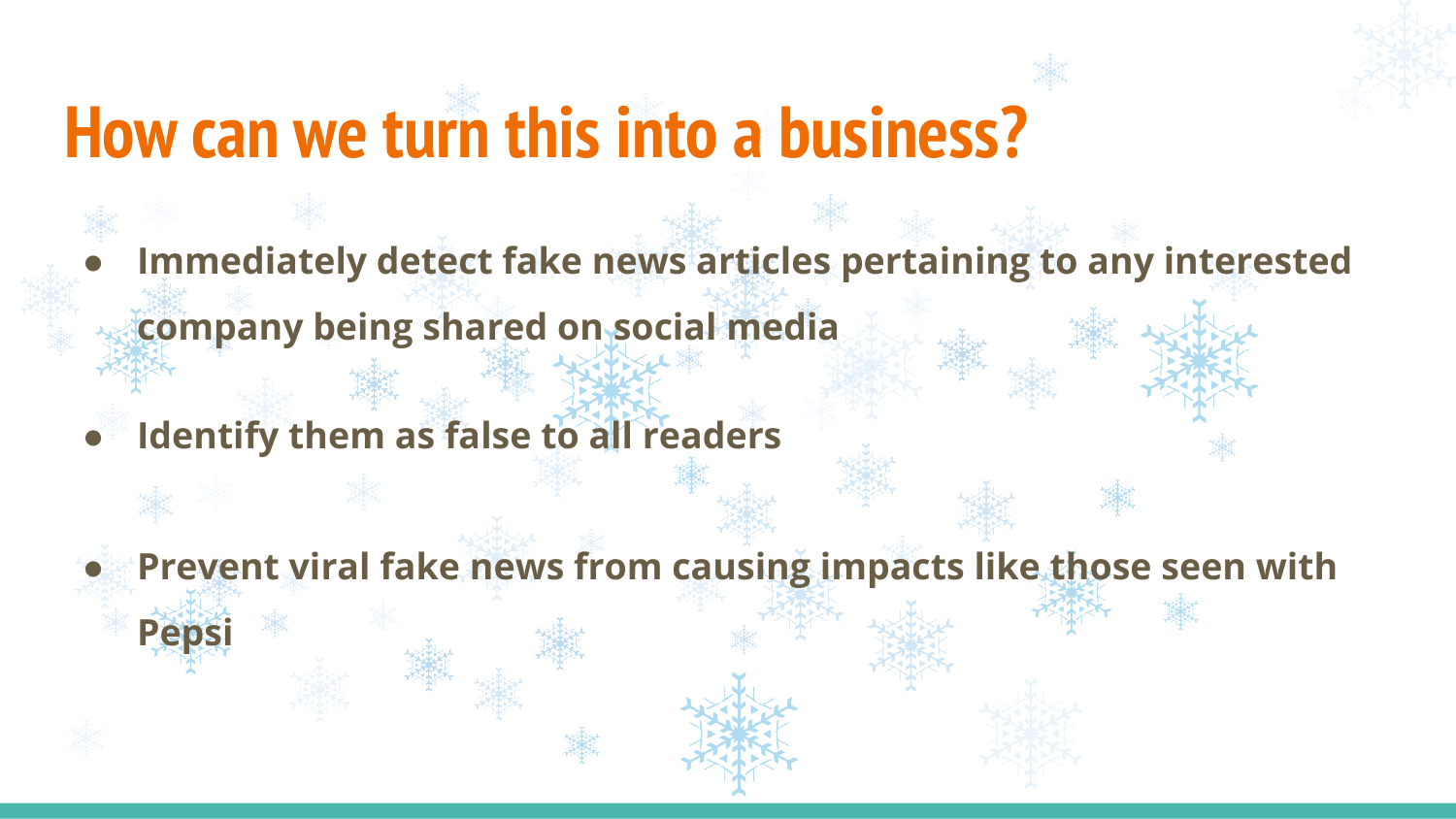

# How can we turn this into a business?
Immediately detect fake news articles pertaining to any interested company being shared on social media
Identify them as false to all readers
Prevent viral fake news from causing impacts like those seen with Pepsi